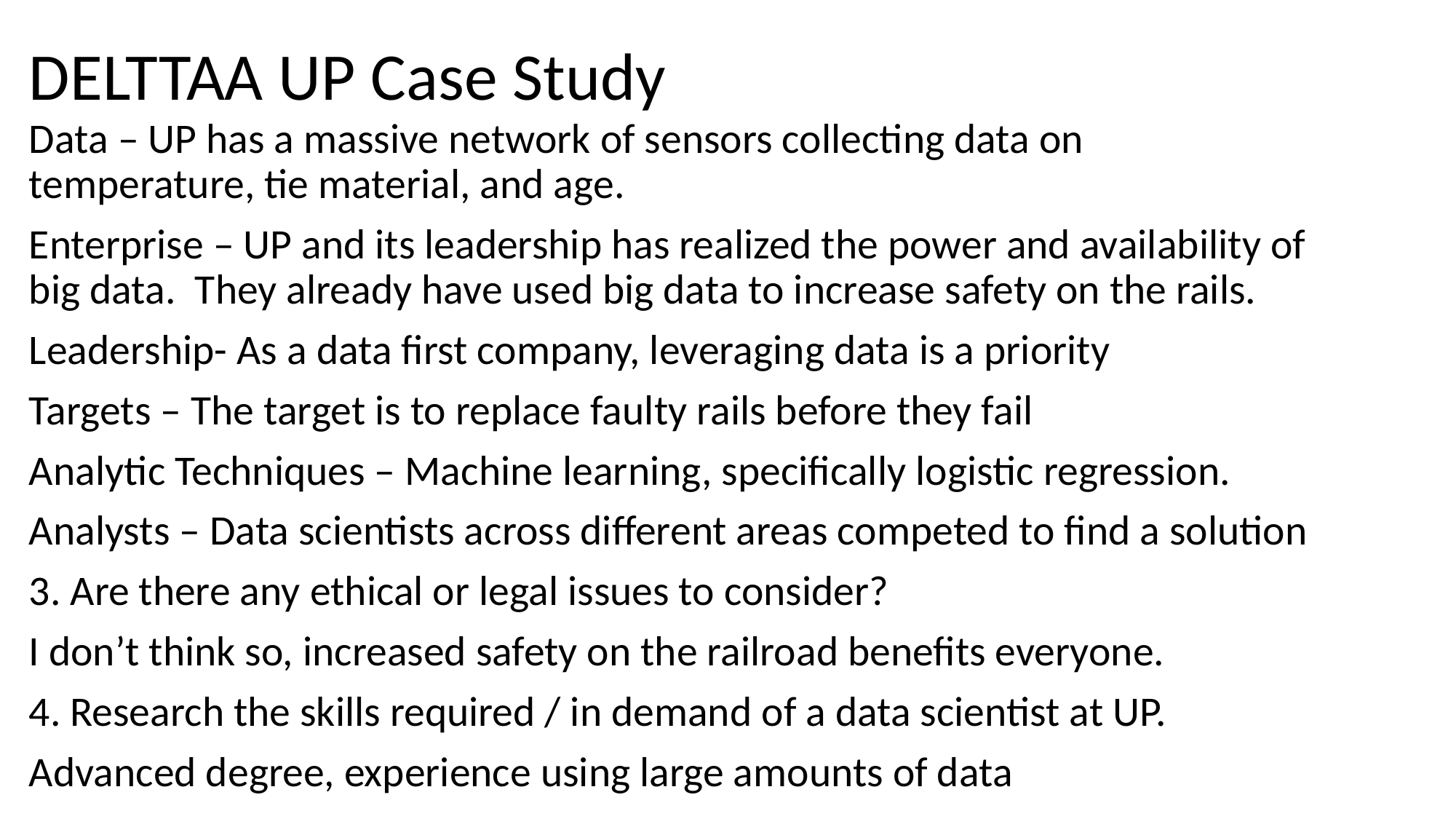

# DELTTAA UP Case Study
Data – UP has a massive network of sensors collecting data on temperature, tie material, and age.
Enterprise – UP and its leadership has realized the power and availability of big data.  They already have used big data to increase safety on the rails.
Leadership- As a data first company, leveraging data is a priority
Targets – The target is to replace faulty rails before they fail
Analytic Techniques – Machine learning, specifically logistic regression.
Analysts – Data scientists across different areas competed to find a solution
3. Are there any ethical or legal issues to consider?
I don’t think so, increased safety on the railroad benefits everyone.
4. Research the skills required / in demand of a data scientist at UP.
Advanced degree, experience using large amounts of data